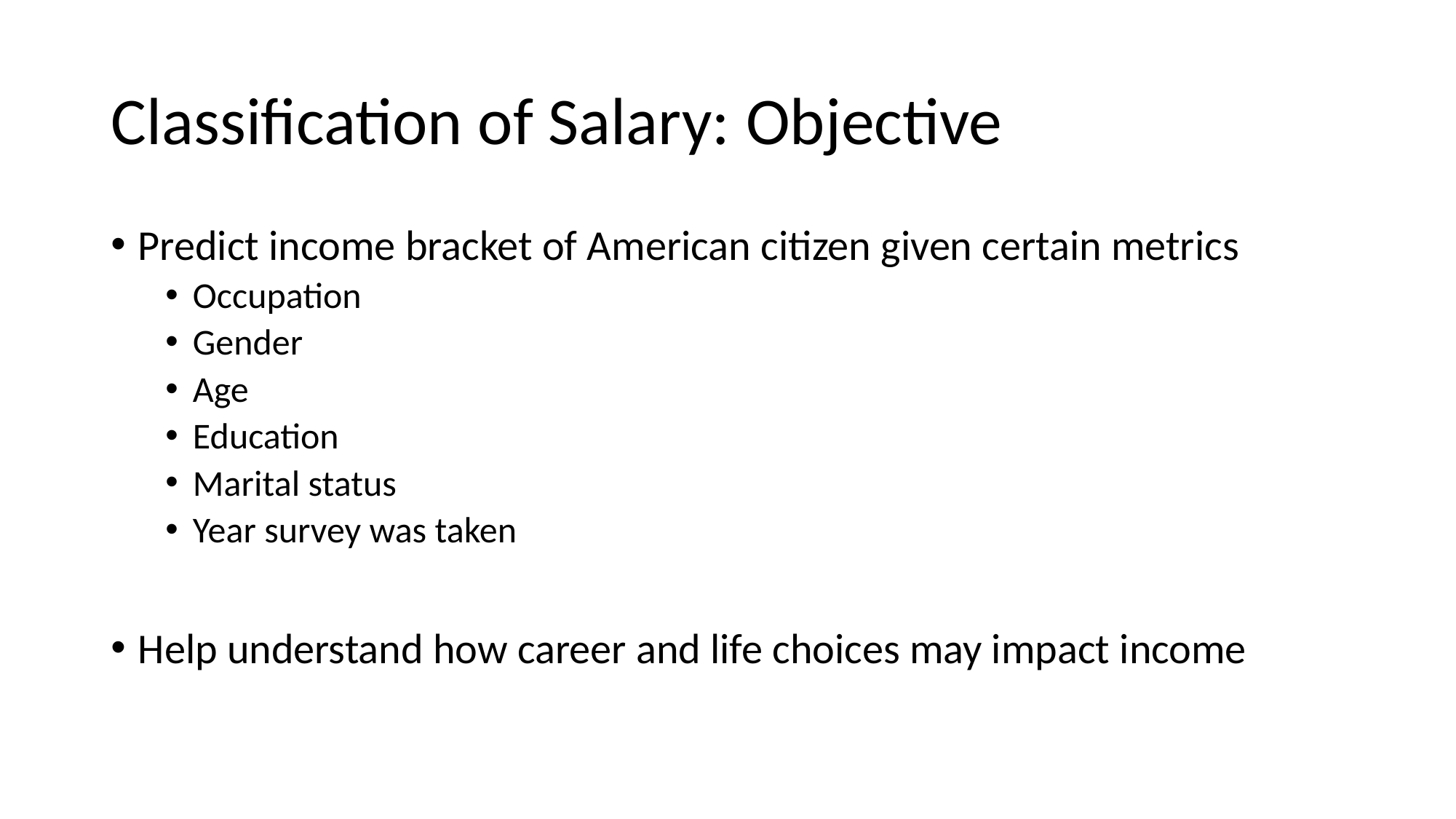

# Classification of Salary: Objective
Predict income bracket of American citizen given certain metrics
Occupation
Gender
Age
Education
Marital status
Year survey was taken

Help understand how career and life choices may impact income